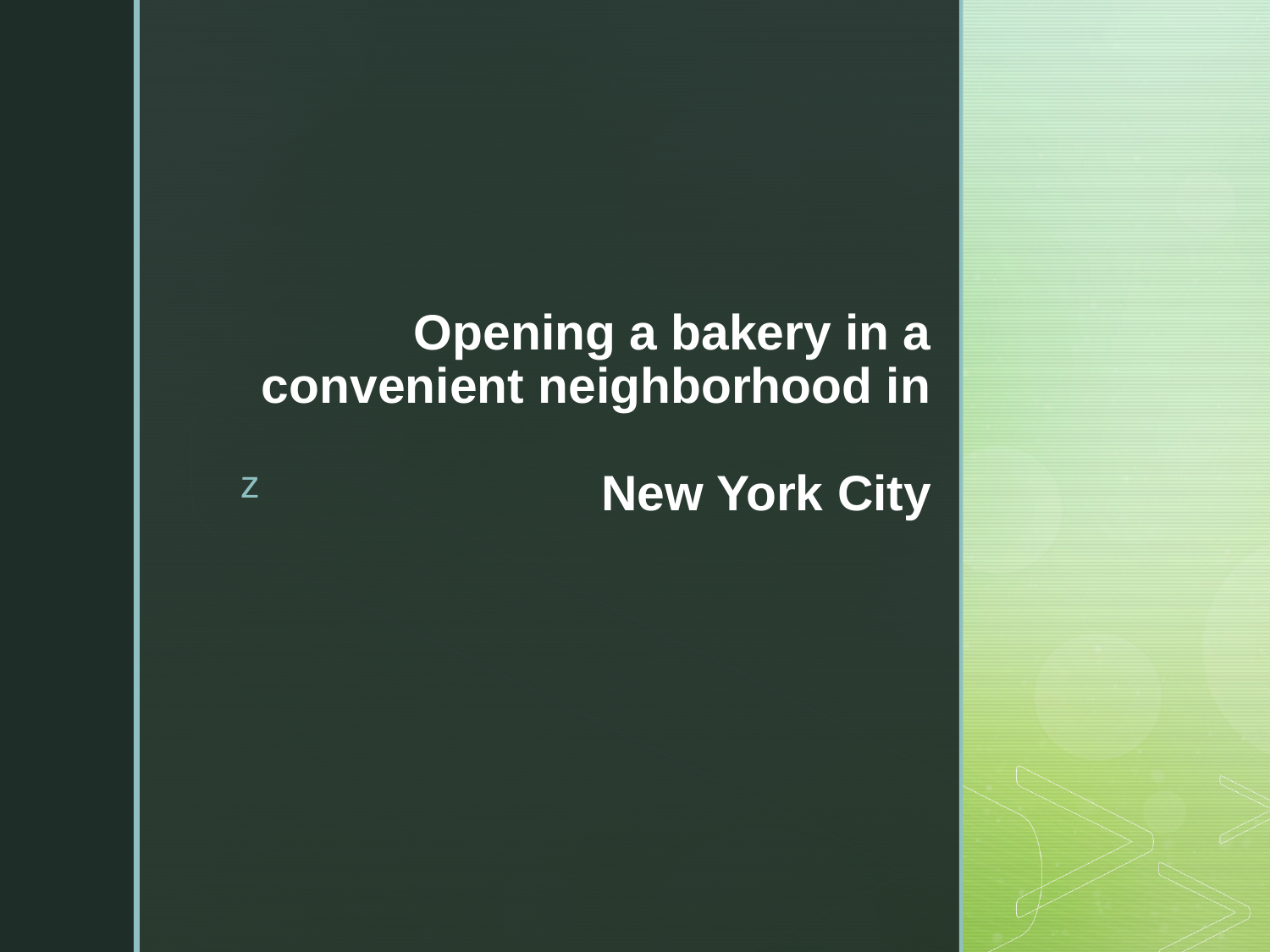

# Opening a bakery in a convenient neighborhood in   New York City